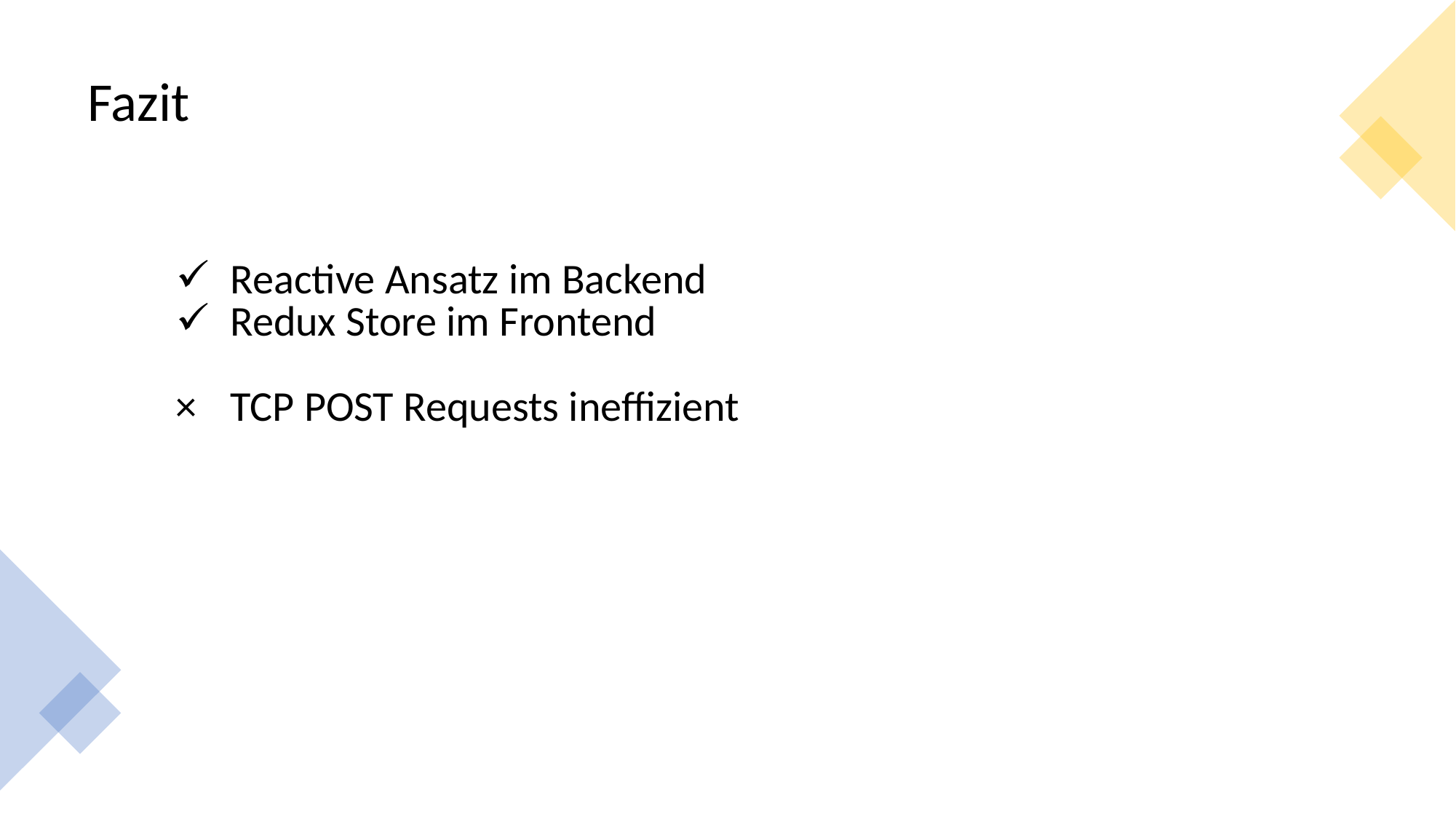

Fazit
Reactive Ansatz im Backend
Redux Store im Frontend

TCP POST Requests ineffizient